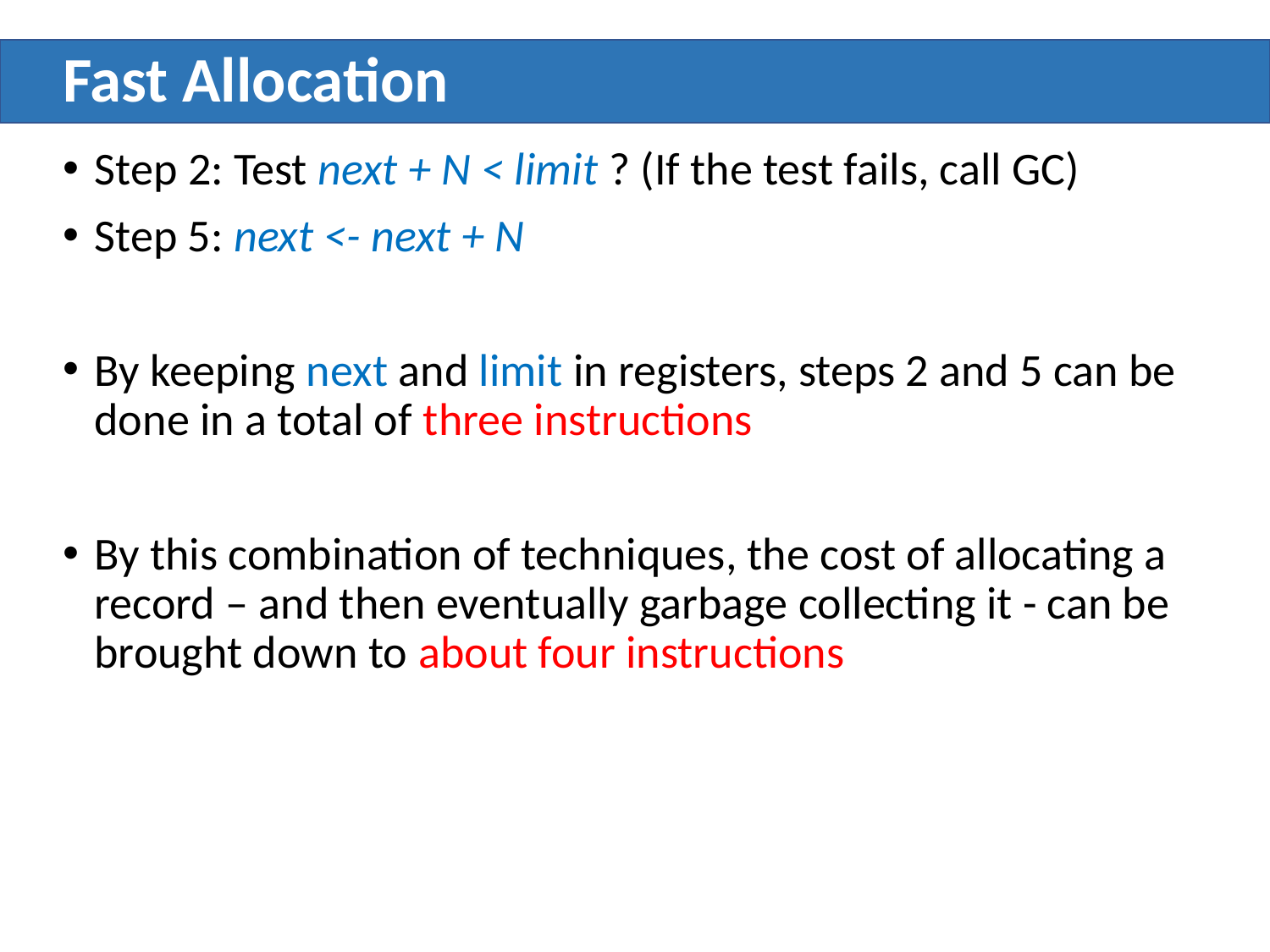

# Fast Allocation
Step 2: Test next + N < limit ? (If the test fails, call GC)
Step 5: next <- next + N

By keeping next and limit in registers, steps 2 and 5 can be done in a total of three instructions

By this combination of techniques, the cost of allocating a record – and then eventually garbage collecting it - can be brought down to about four instructions